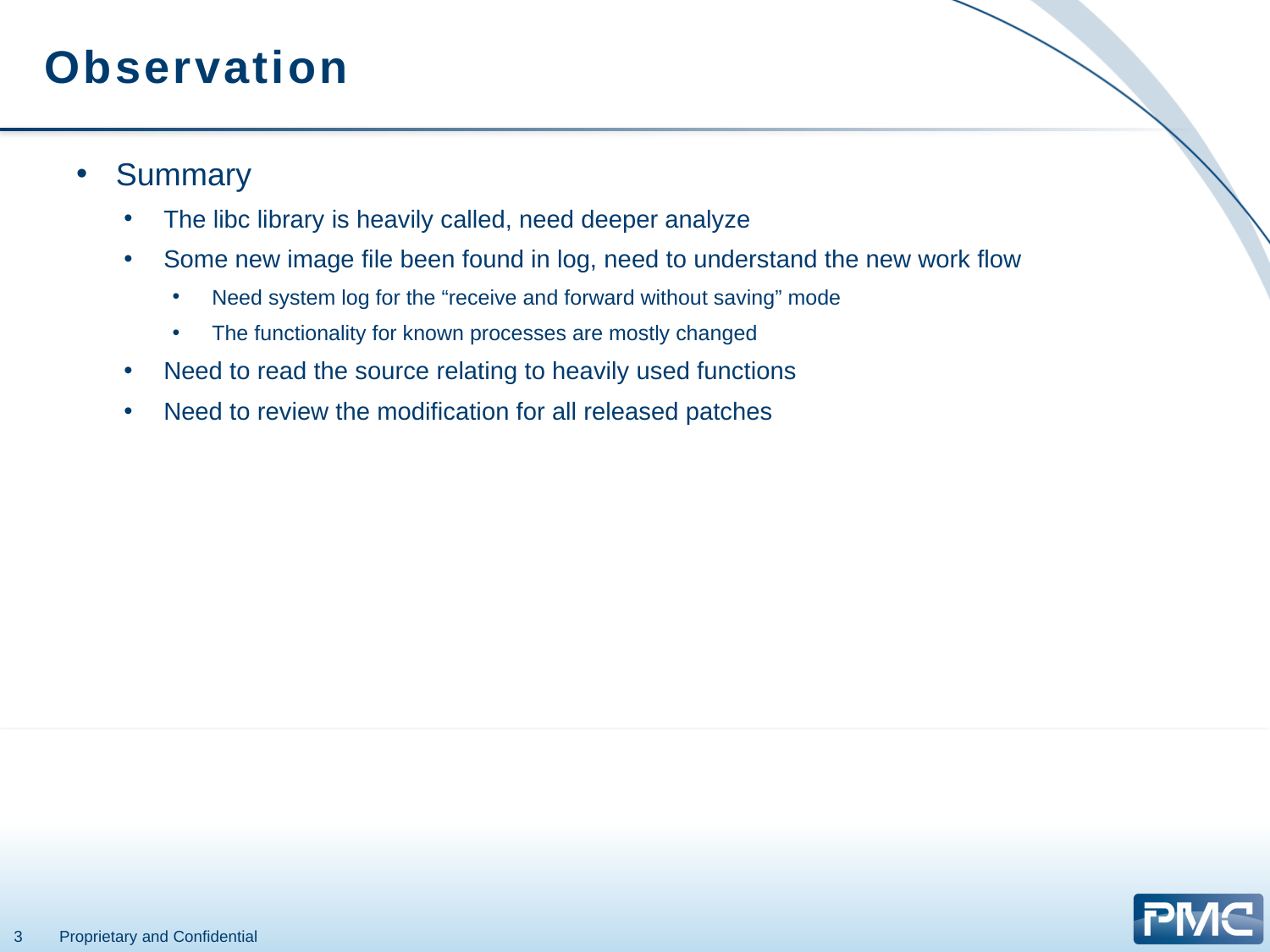

# Observation
Summary
The libc library is heavily called, need deeper analyze
Some new image file been found in log, need to understand the new work flow
Need system log for the “receive and forward without saving” mode
The functionality for known processes are mostly changed
Need to read the source relating to heavily used functions
Need to review the modification for all released patches